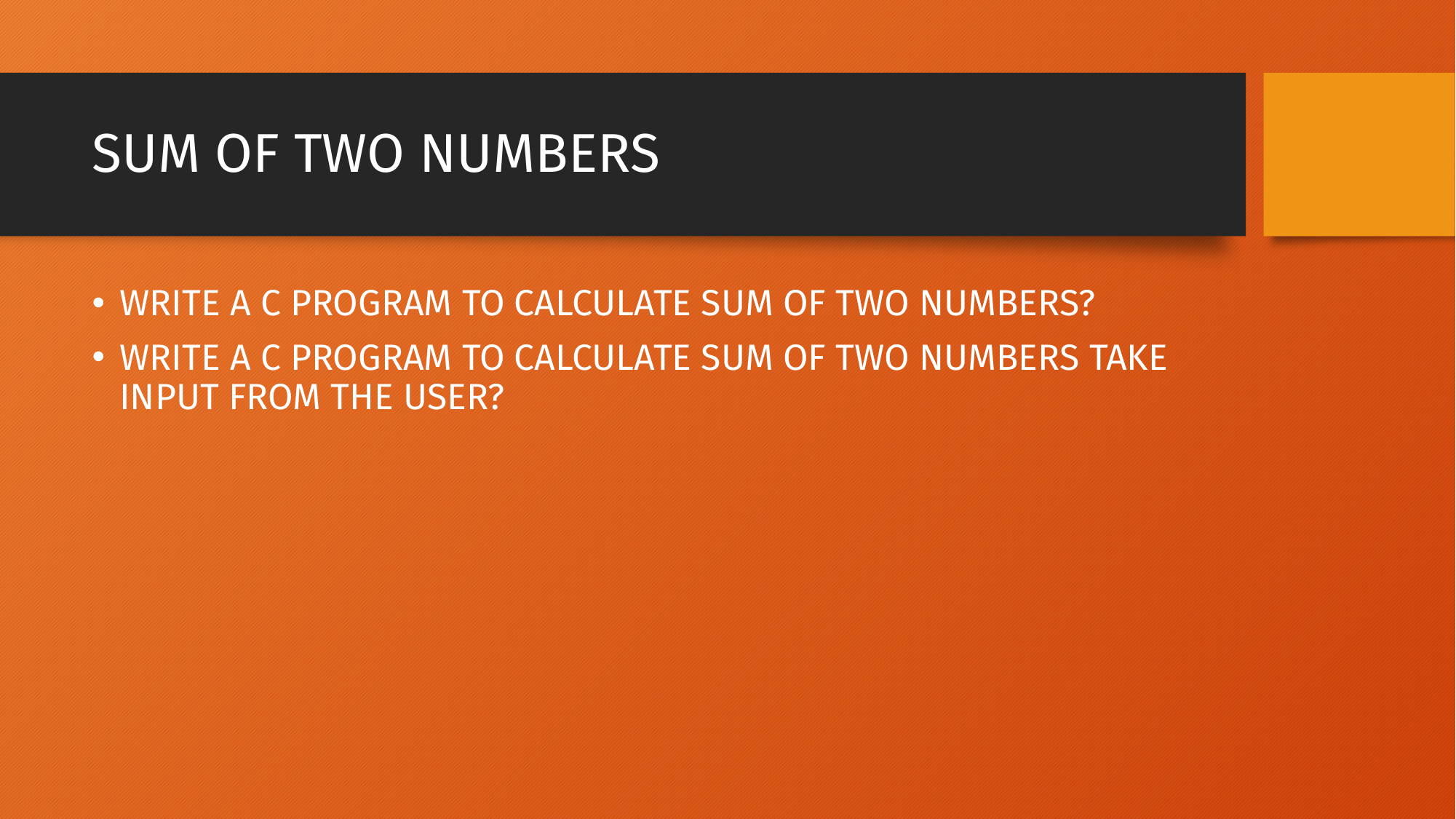

# SUM OF TWO NUMBERS
WRITE A C PROGRAM TO CALCULATE SUM OF TWO NUMBERS?
WRITE A C PROGRAM TO CALCULATE SUM OF TWO NUMBERS TAKE INPUT FROM THE USER?